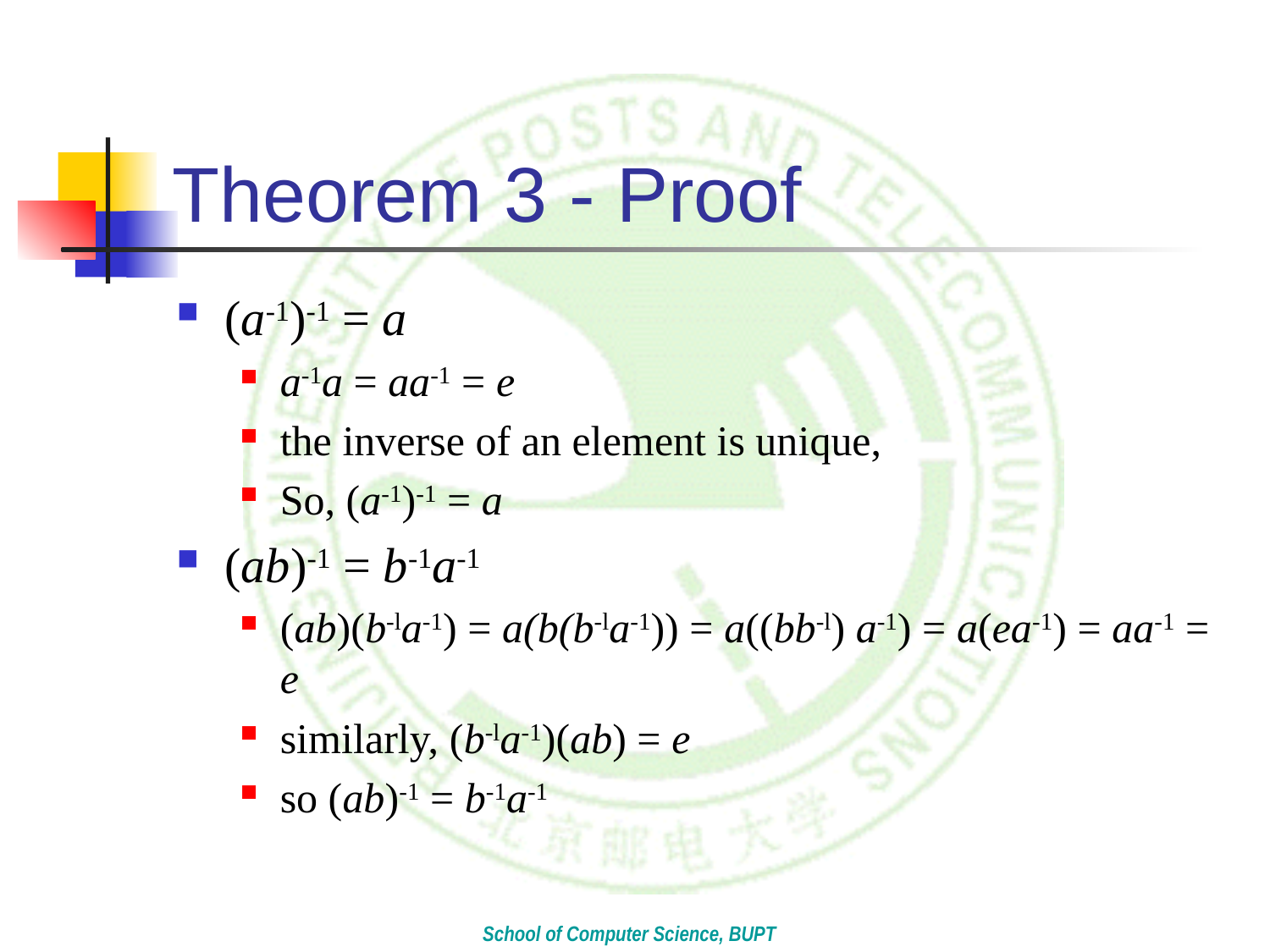

# Theorem 3 - Proof
(a-1)-1 = a
a-1a = aa-1 = e
the inverse of an element is unique,
So, (a-1)-1 = a
(ab)-1 = b-1a-1
(ab)(b-la-1) = a(b(b-la-1)) = a((bb-l) a-1) = a(ea-1) = aa-1 = e
similarly, (b-la-1)(ab) = e
so (ab)-1 = b-1a-1

School of Computer Science, BUPT
12